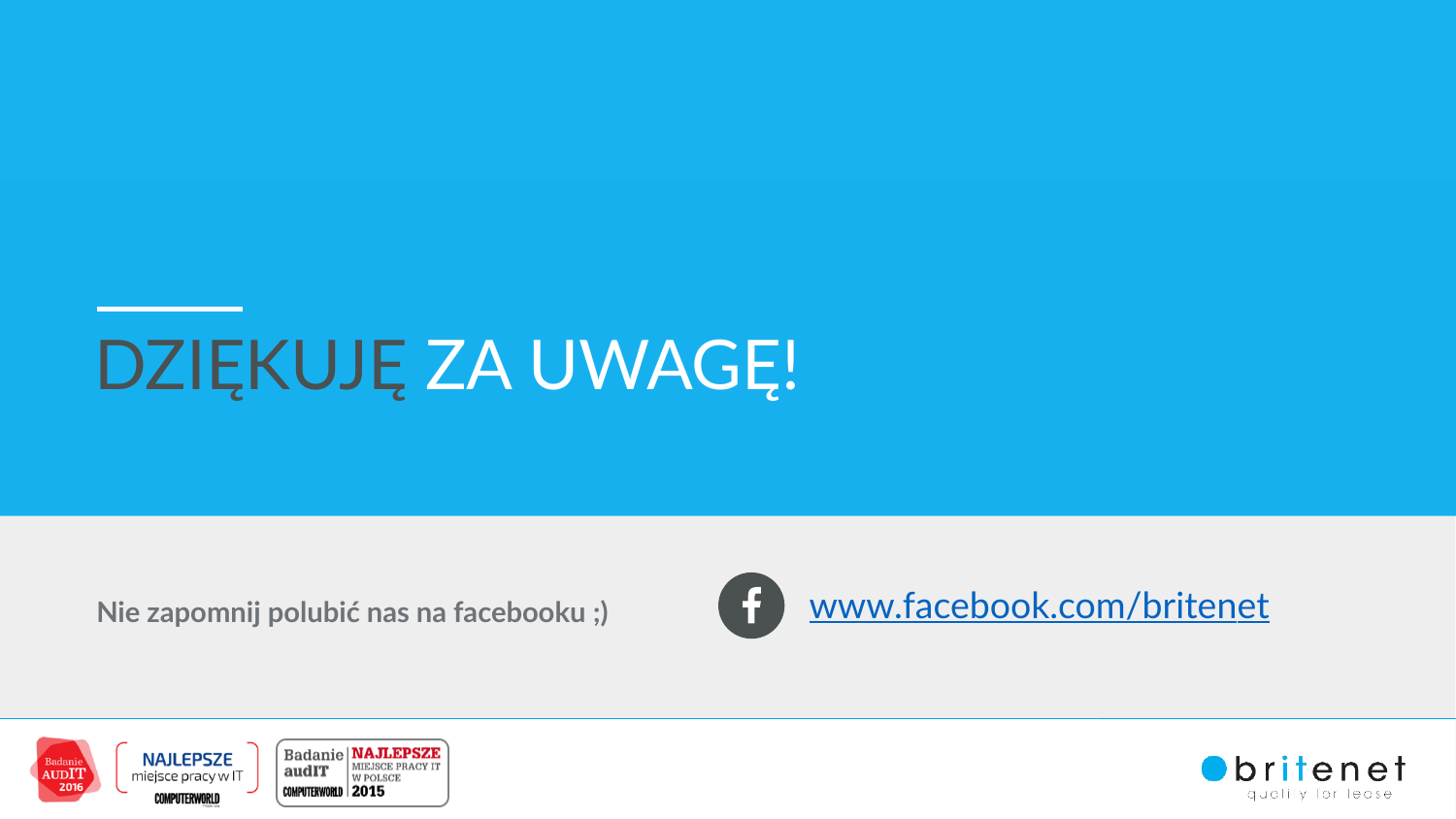

Dziękuję za uwagę!

www.facebook.com/britenet
Nie zapomnij polubić nas na facebooku ;)